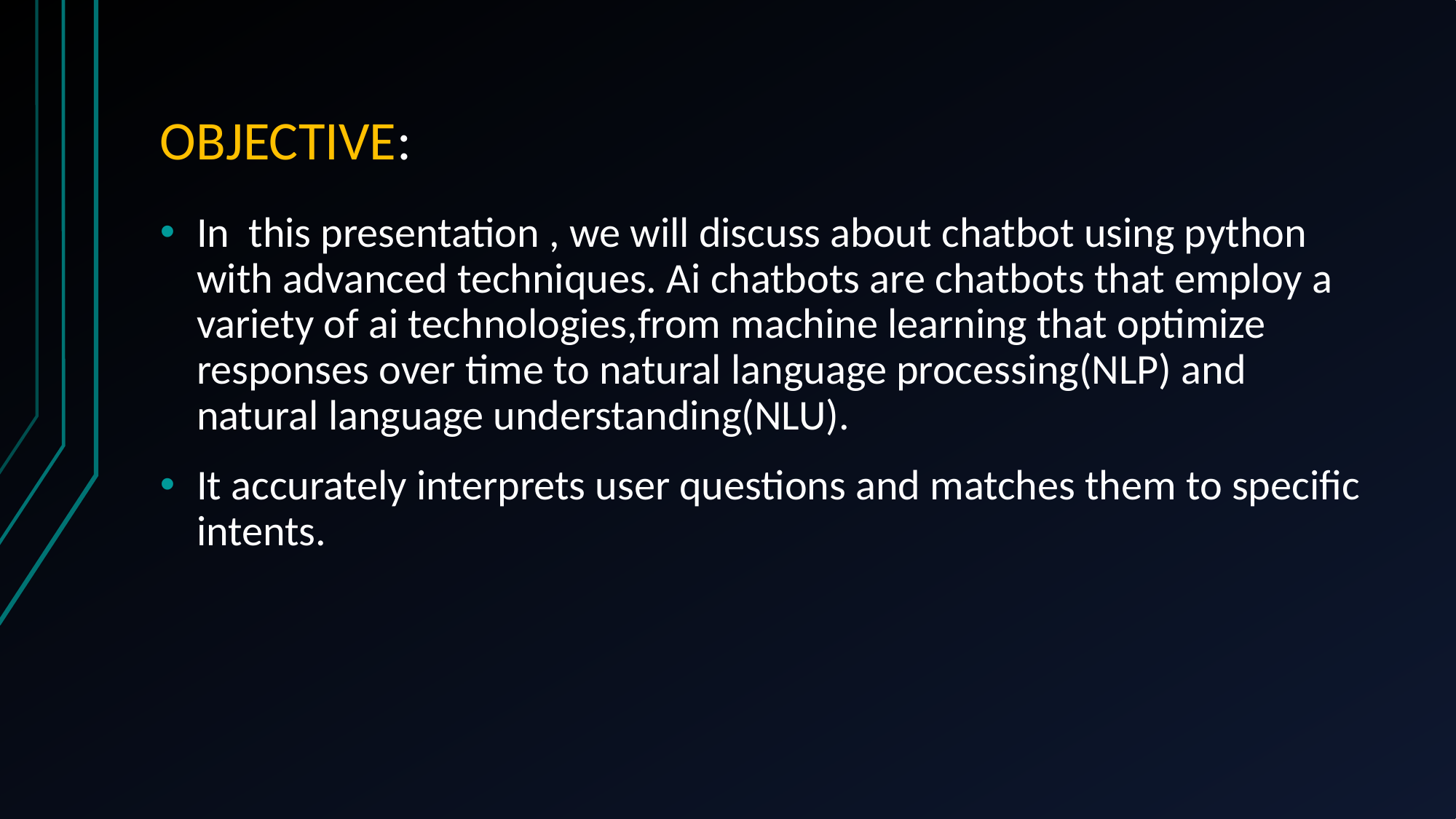

# OBJECTIVE:
In  this presentation , we will discuss about chatbot using python with advanced techniques. Ai chatbots are chatbots that employ a variety of ai technologies,from machine learning that optimize responses over time to natural language processing(NLP) and natural language understanding(NLU).
It accurately interprets user questions and matches them to specific intents.